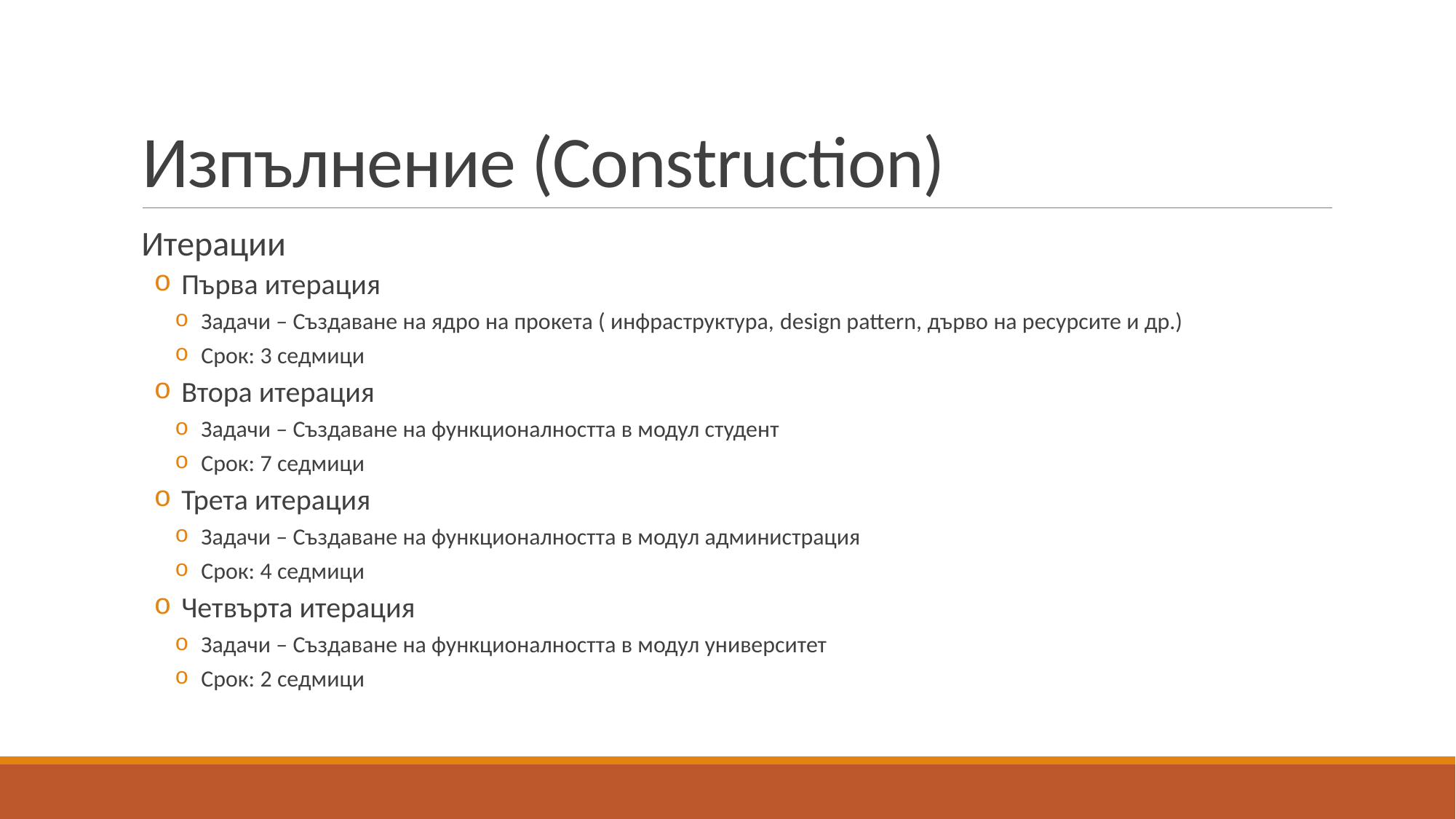

# Изпълнение (Construction)
Итерации
 Първа итерация
 Задачи – Създаване на ядро на прокета ( инфраструктура, design pattern, дърво на ресурсите и др.)
 Срок: 3 седмици
 Втора итерация
 Задачи – Създаване на функционалността в модул студент
 Срок: 7 седмици
 Трета итерация
 Задачи – Създаване на функционалността в модул администрация
 Срок: 4 седмици
 Четвърта итерация
 Задачи – Създаване на функционалността в модул университет
 Срок: 2 седмици